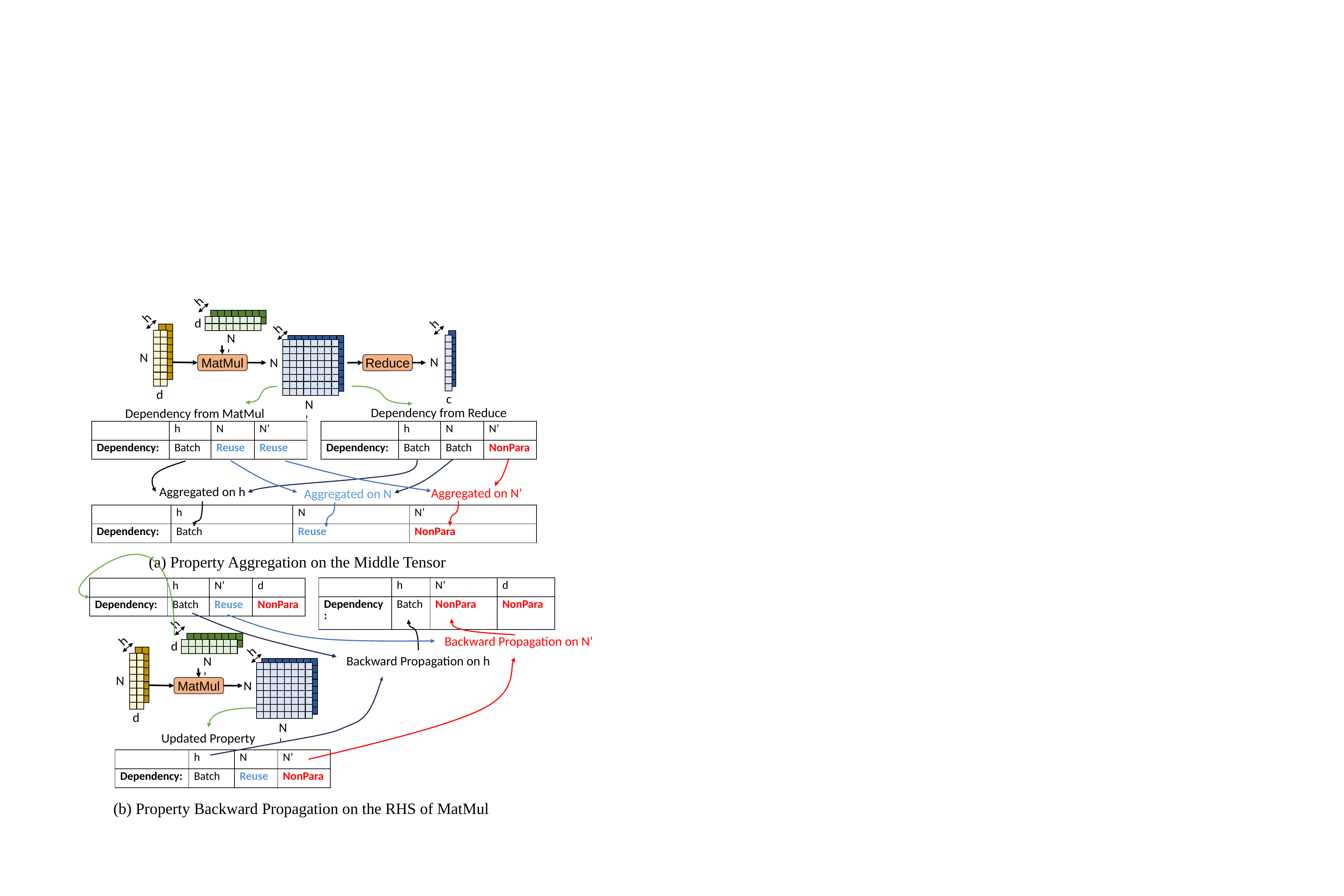

h

d
N’
h

N
d
h

N
c
h

N
N’
MatMul
Reduce
Dependency from Reduce
Dependency from MatMul
|  | h | N | N’ |
| --- | --- | --- | --- |
| Dependency: | Batch | Reuse | Reuse |
|  | h | N | N’ |
| --- | --- | --- | --- |
| Dependency: | Batch | Batch | NonPara |

Aggregated on h
Aggregated on N’
Aggregated on N
|  | h | N | N’ |
| --- | --- | --- | --- |
| Dependency: | Batch | Reuse | NonPara |
(a) Property Aggregation on the Middle Tensor
|  | h | N’ | d |
| --- | --- | --- | --- |
| Dependency: | Batch | NonPara | NonPara |
|  | h | N’ | d |
| --- | --- | --- | --- |
| Dependency: | Batch | Reuse | NonPara |

h

d
N’

h

N
d
Backward Propagation on N’
h

N
N’
Backward Propagation on h

MatMul
Updated Property
|  | h | N | N’ |
| --- | --- | --- | --- |
| Dependency: | Batch | Reuse | NonPara |
(b) Property Backward Propagation on the RHS of MatMul